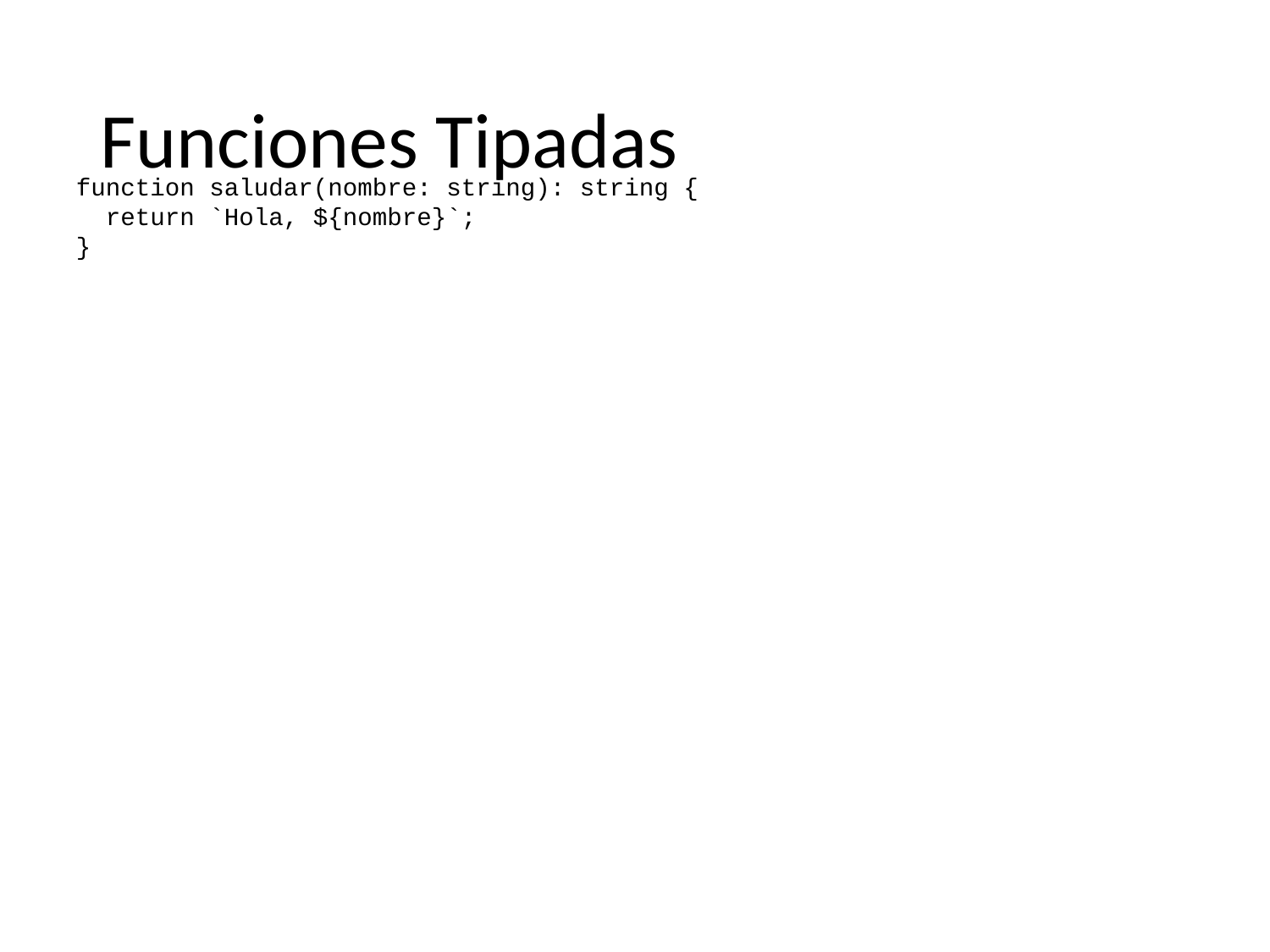

# Funciones Tipadas

function saludar(nombre: string): string {
  return `Hola, ${nombre}`;
}